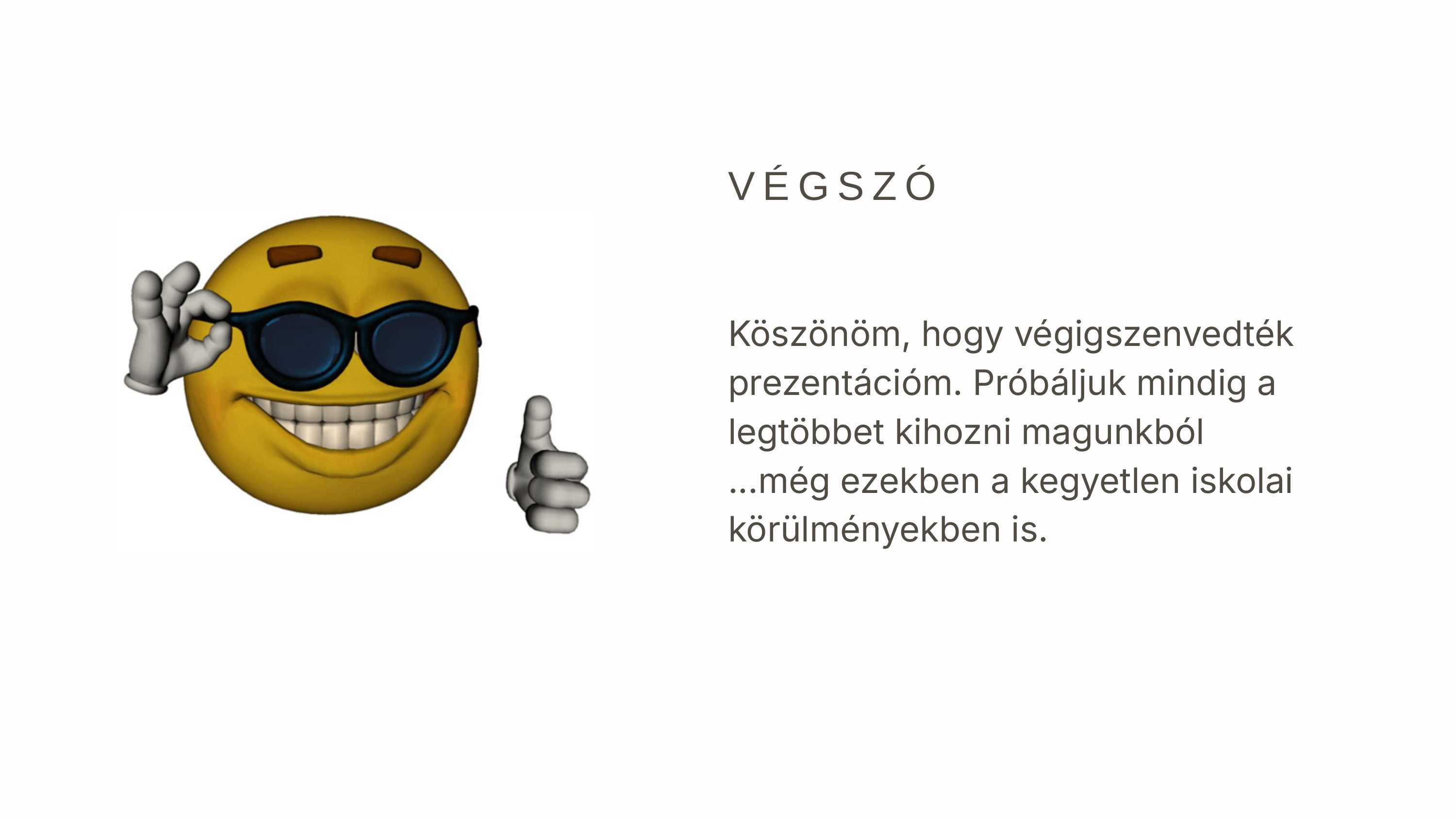

VÉGSZÓ

Köszönöm, hogy végigszenvedték prezentációm. Próbáljuk mindig a legtöbbet kihozni magunkból
...még ezekben a kegyetlen iskolai körülményekben is.